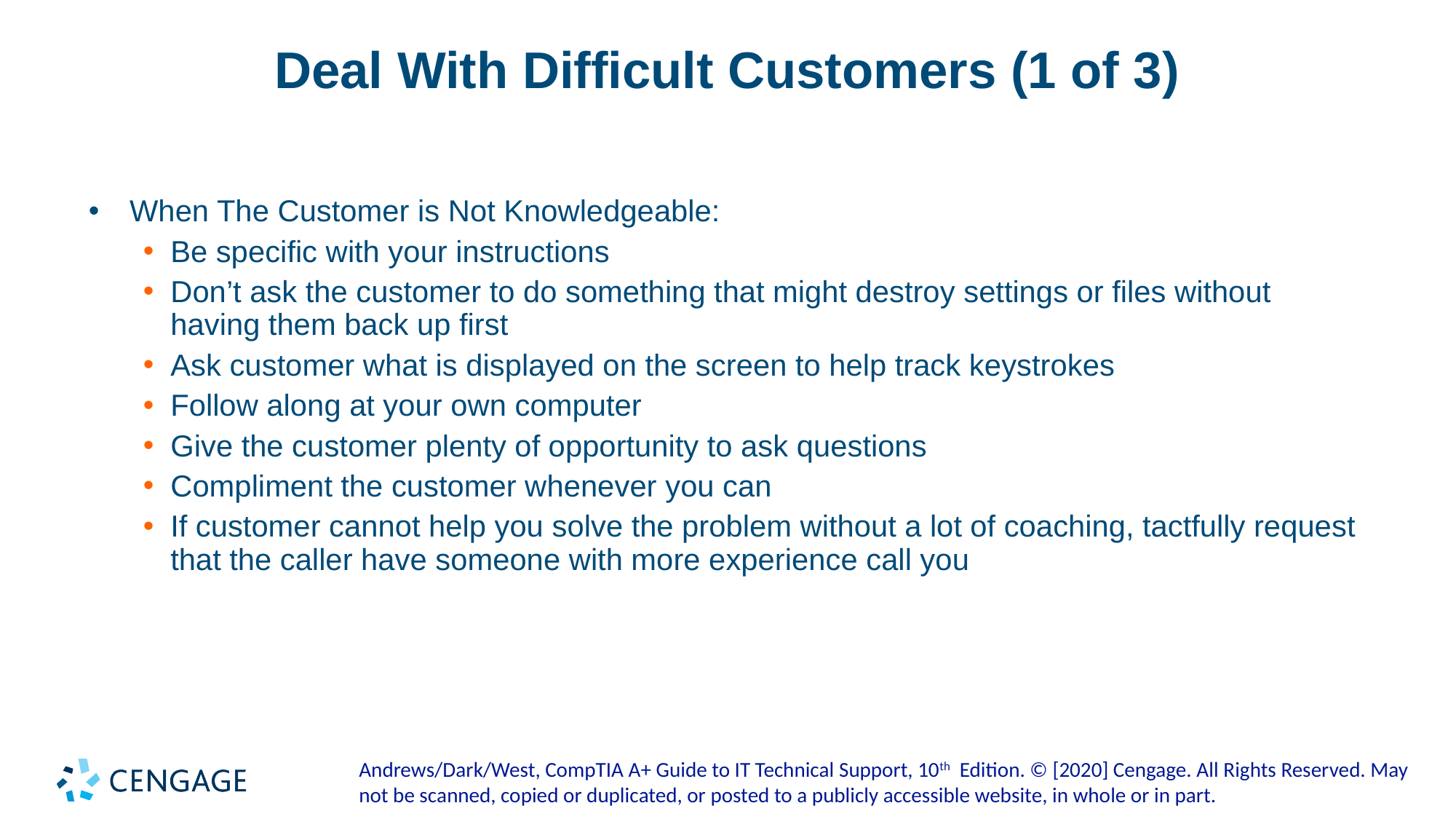

# Deal With Difficult Customers (1 of 3)
When The Customer is Not Knowledgeable:
Be specific with your instructions
Don’t ask the customer to do something that might destroy settings or files without having them back up first
Ask customer what is displayed on the screen to help track keystrokes
Follow along at your own computer
Give the customer plenty of opportunity to ask questions
Compliment the customer whenever you can
If customer cannot help you solve the problem without a lot of coaching, tactfully request that the caller have someone with more experience call you